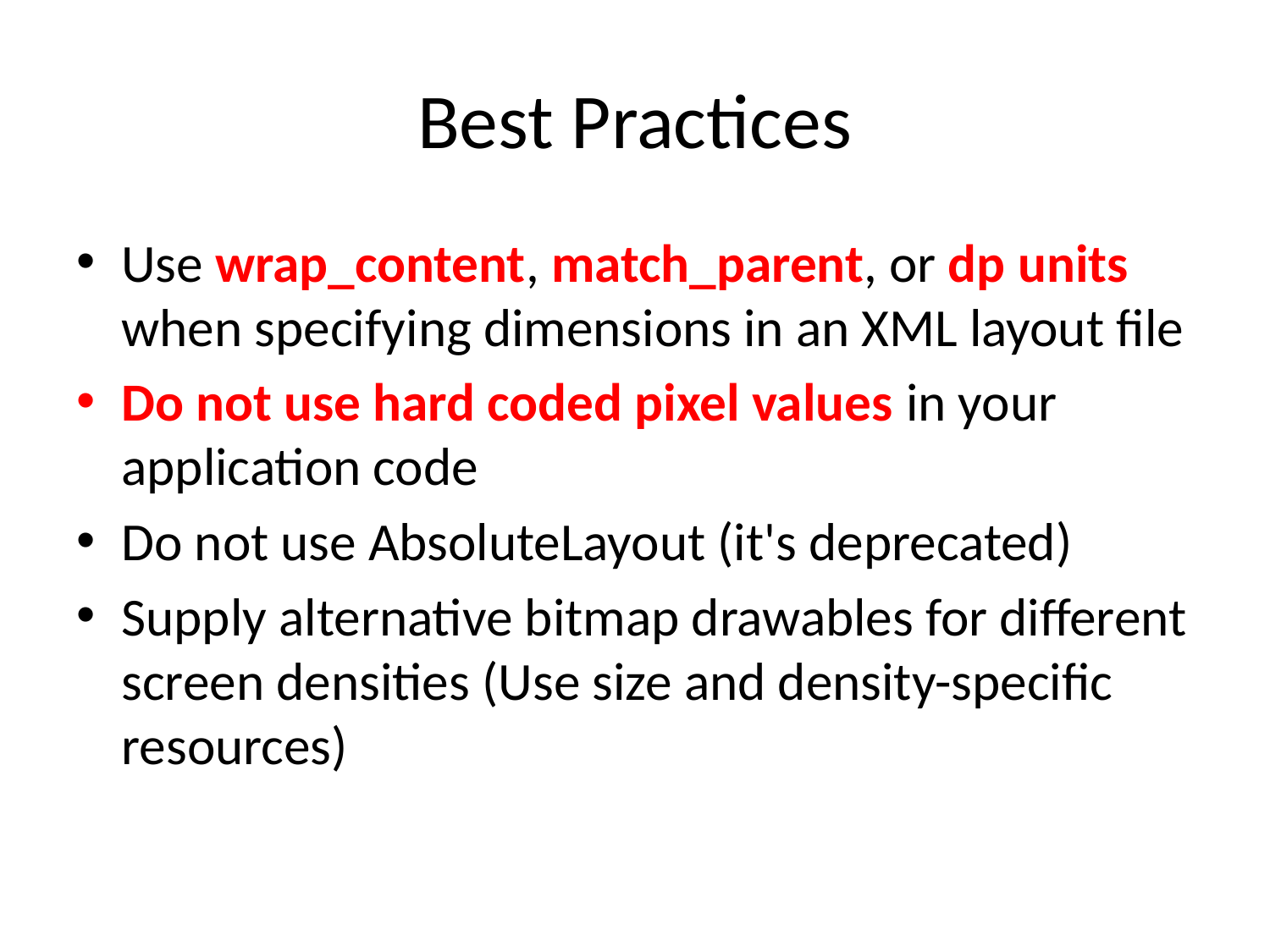

# Best Practices
Use wrap_content, match_parent, or dp units when specifying dimensions in an XML layout file
Do not use hard coded pixel values in your application code
Do not use AbsoluteLayout (it's deprecated)
Supply alternative bitmap drawables for different screen densities (Use size and density-specific resources)